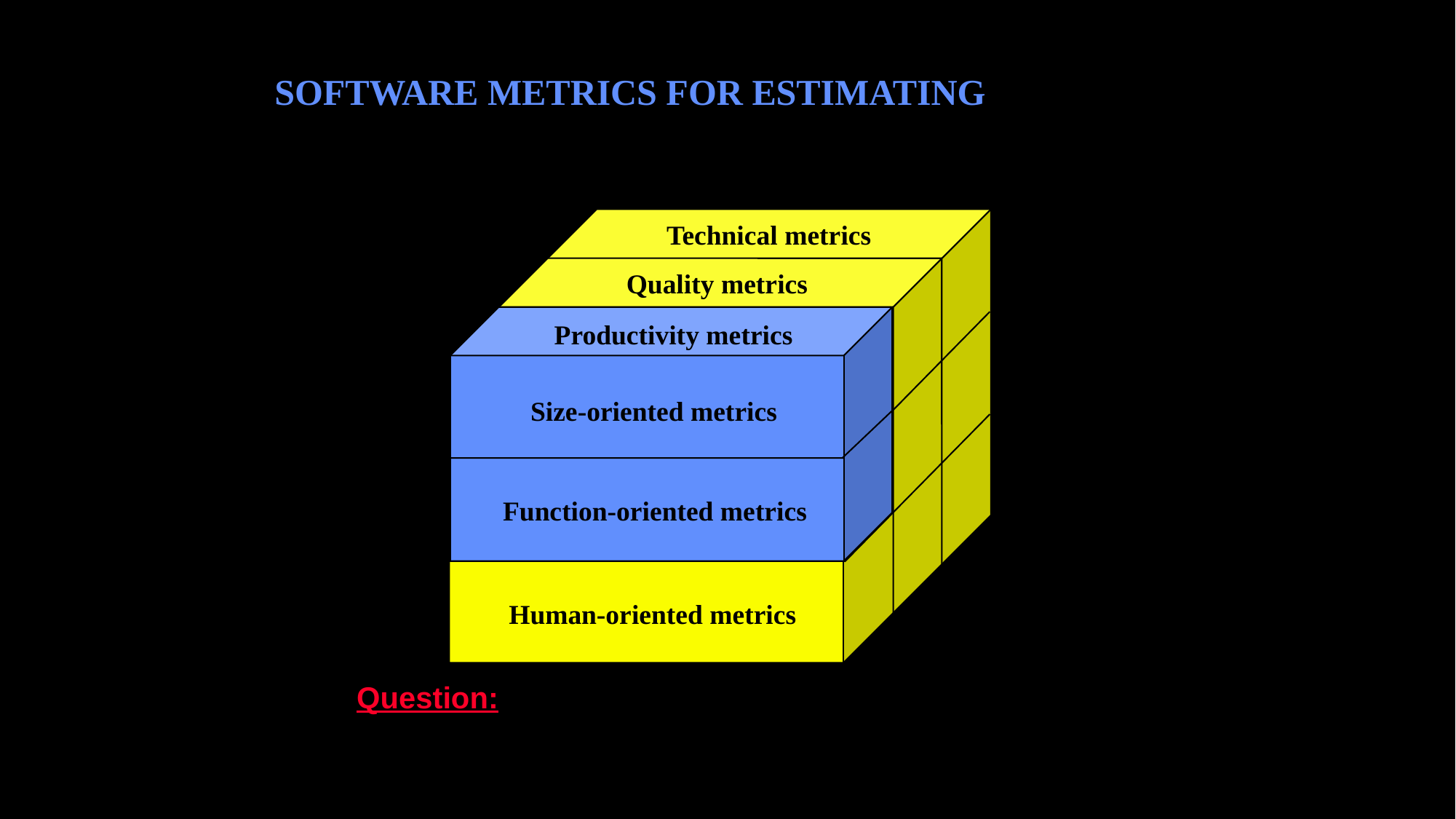

SOFTWARE METRICS FOR ESTIMATING
We can collect many types metrics about many aspects of software.

Technical metrics

Quality metrics

Productivity metrics

Size-oriented metrics

Function-oriented metrics

Human-oriented metrics

Productivity metrics
Size-oriented metrics
Function-oriented metrics

Question:	What metrics are useful for estimating and
how can they be used for estimating?